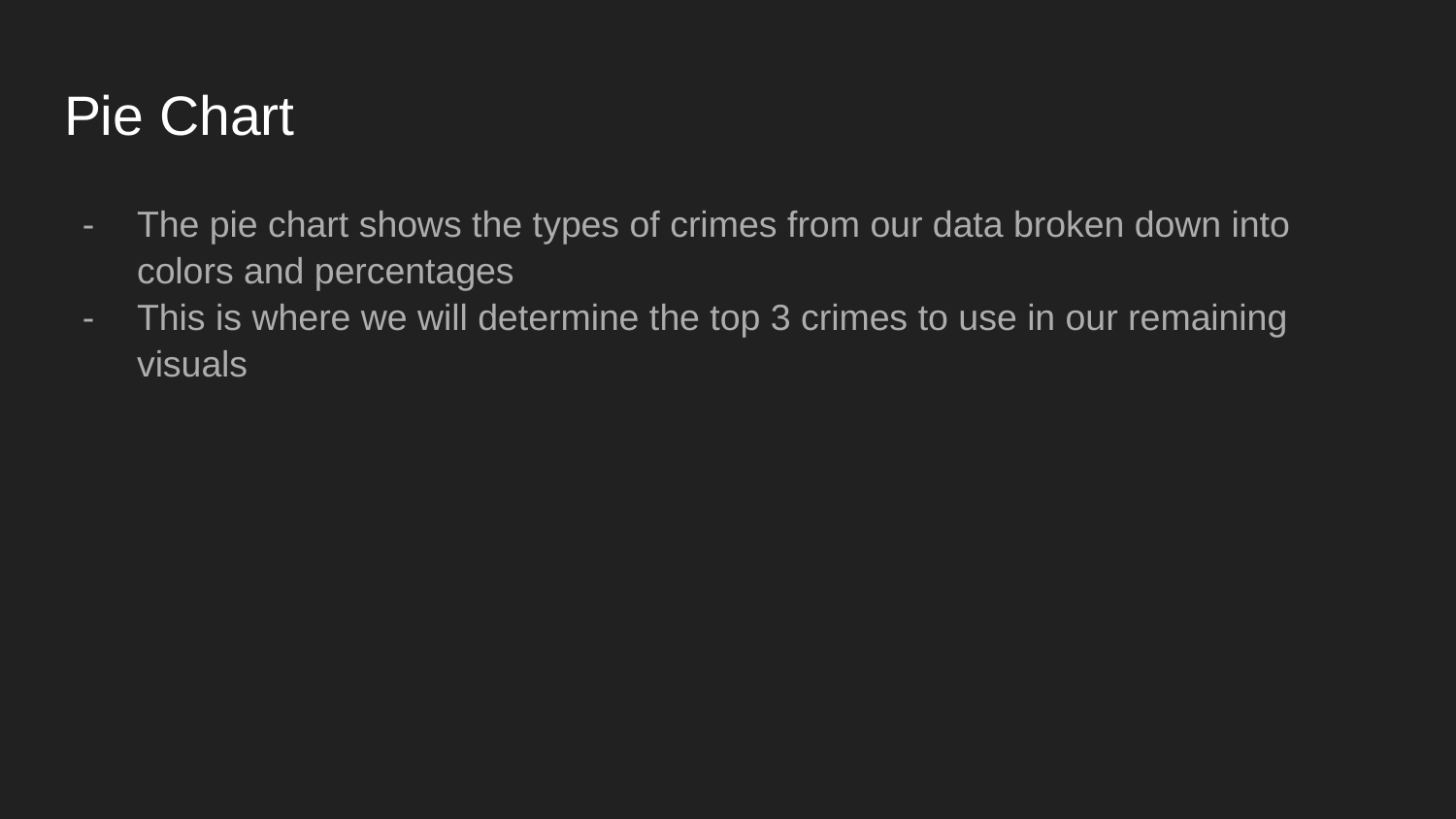

# Pie Chart
The pie chart shows the types of crimes from our data broken down into colors and percentages
This is where we will determine the top 3 crimes to use in our remaining visuals